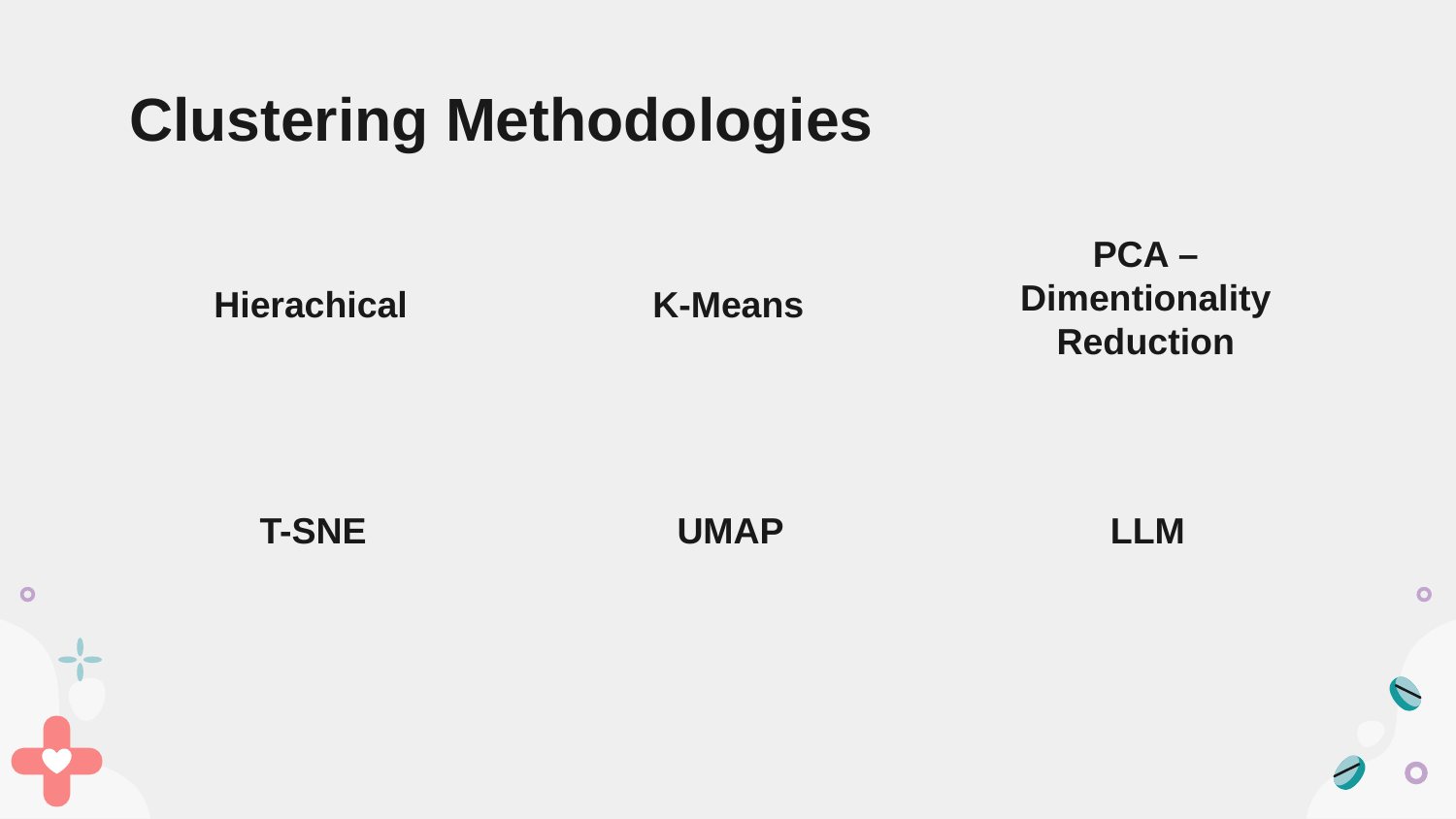

# Clustering Methodologies
Hierachical
K-Means
PCA – Dimentionality Reduction
T-SNE
UMAP
LLM